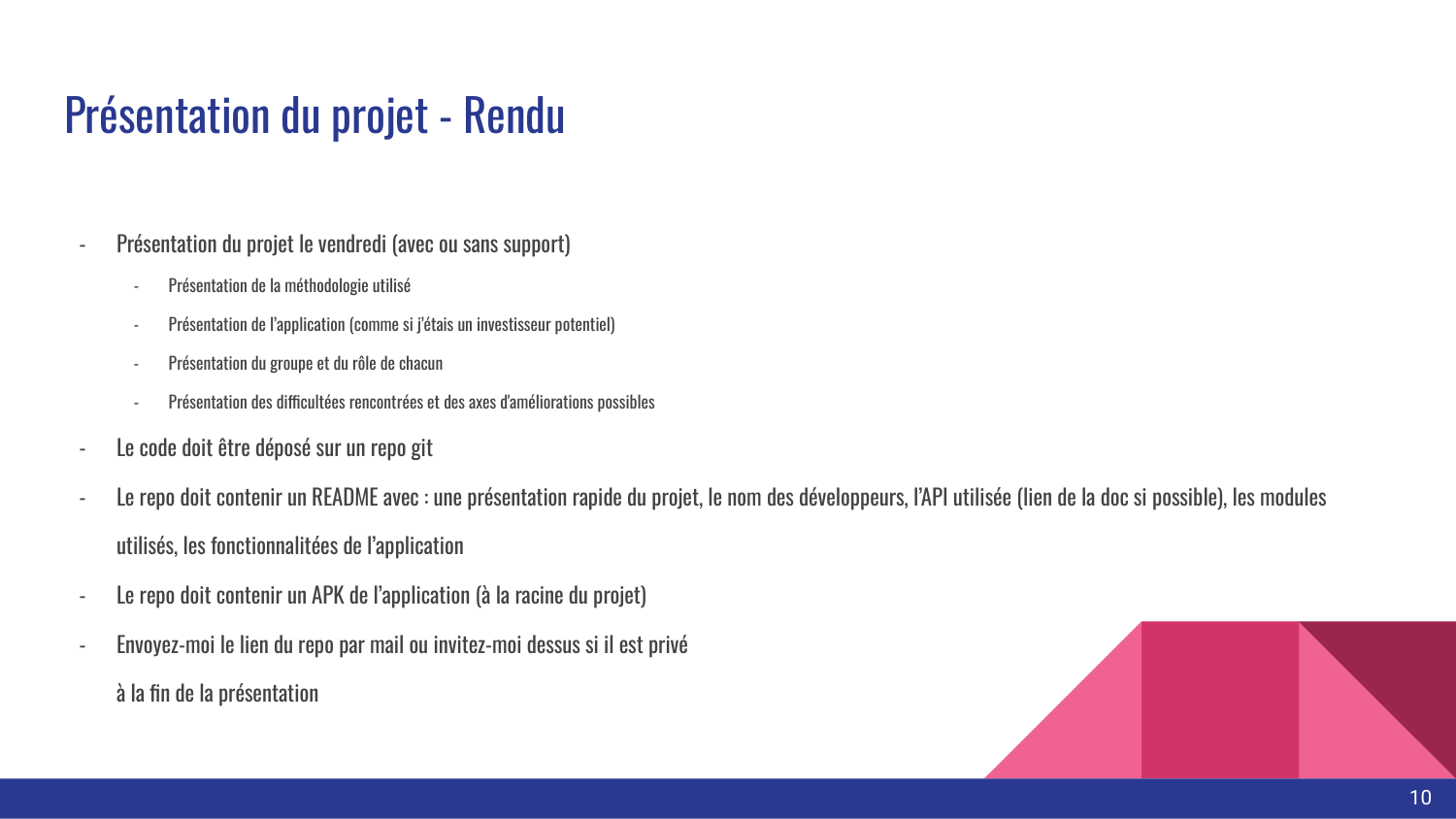

# Présentation du projet - Rendu
Présentation du projet le vendredi (avec ou sans support)
Présentation de la méthodologie utilisé
Présentation de l’application (comme si j’étais un investisseur potentiel)
Présentation du groupe et du rôle de chacun
Présentation des difficultées rencontrées et des axes d'améliorations possibles
Le code doit être déposé sur un repo git
Le repo doit contenir un README avec : une présentation rapide du projet, le nom des développeurs, l’API utilisée (lien de la doc si possible), les modules utilisés, les fonctionnalitées de l’application
Le repo doit contenir un APK de l’application (à la racine du projet)
Envoyez-moi le lien du repo par mail ou invitez-moi dessus si il est privé
à la fin de la présentation
10